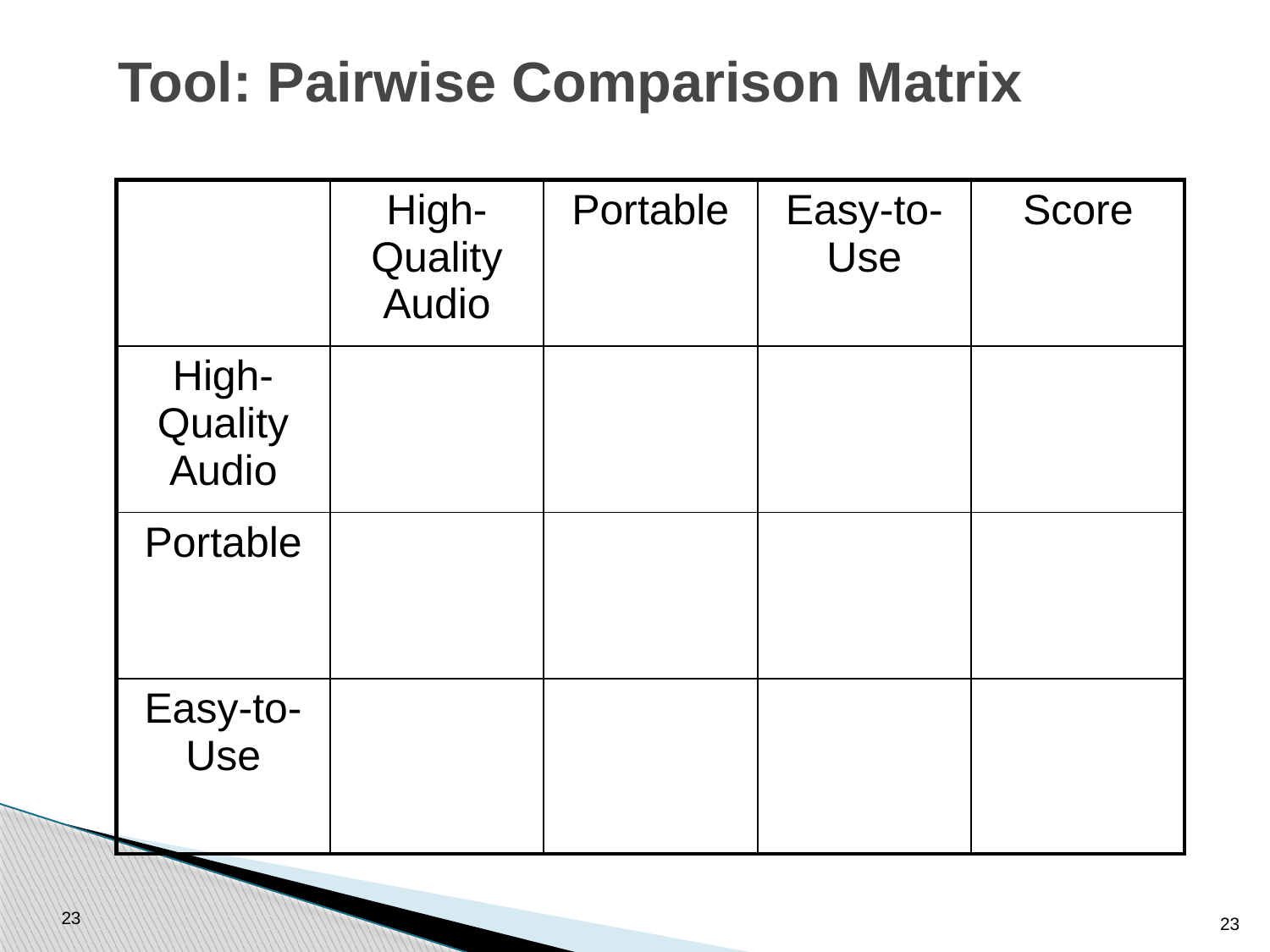

# Tool: Pairwise Comparison Matrix
|  | High-Quality Audio | Portable | Easy-to-Use | Score |
| --- | --- | --- | --- | --- |
| High-Quality Audio |  |  |  |  |
| Portable |  |  |  |  |
| Easy-to-Use |  |  |  |  |
23
23